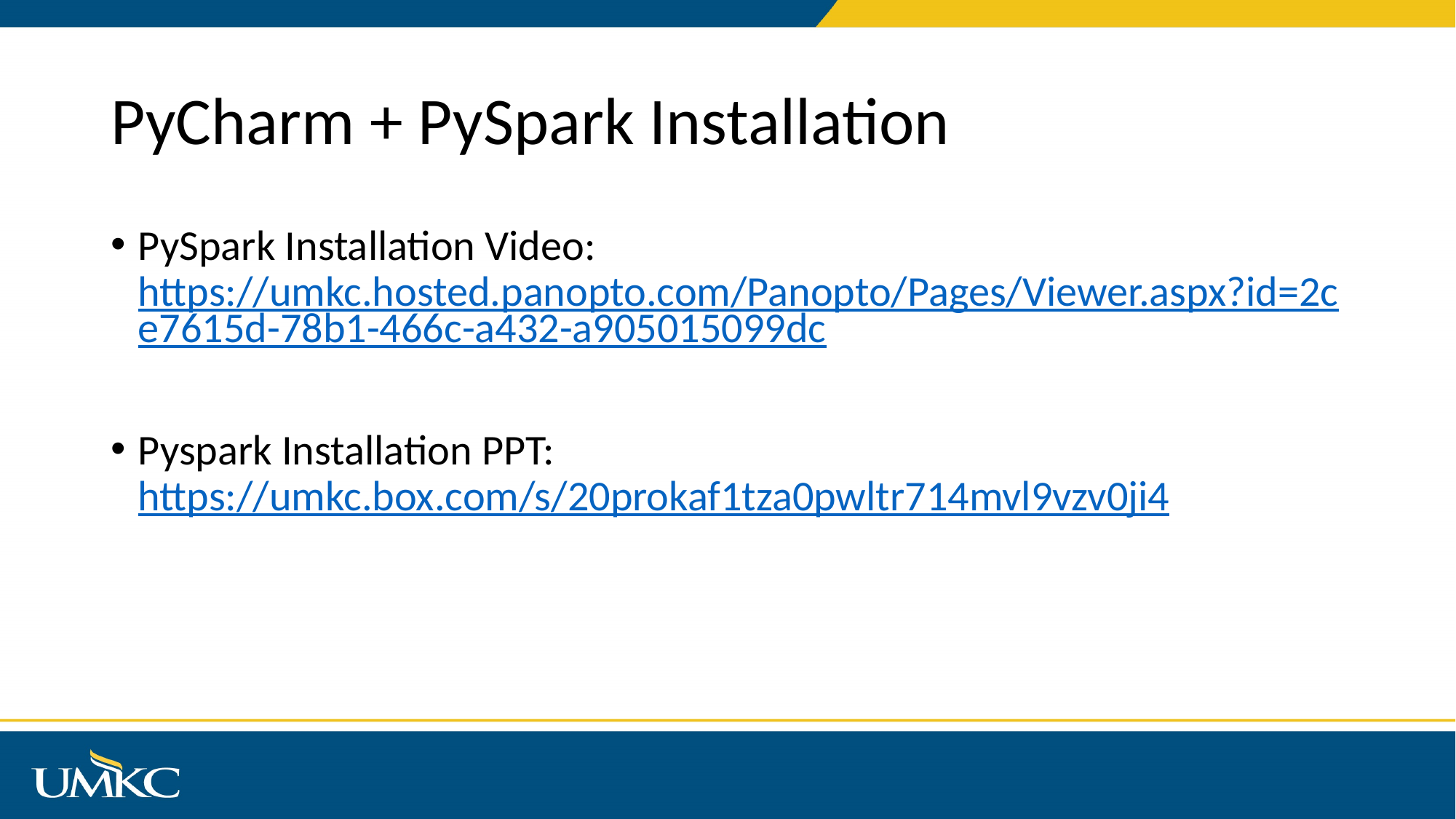

# PyCharm + PySpark Installation
PySpark Installation Video: https://umkc.hosted.panopto.com/Panopto/Pages/Viewer.aspx?id=2ce7615d-78b1-466c-a432-a905015099dc

Pyspark Installation PPT: https://umkc.box.com/s/20prokaf1tza0pwltr714mvl9vzv0ji4